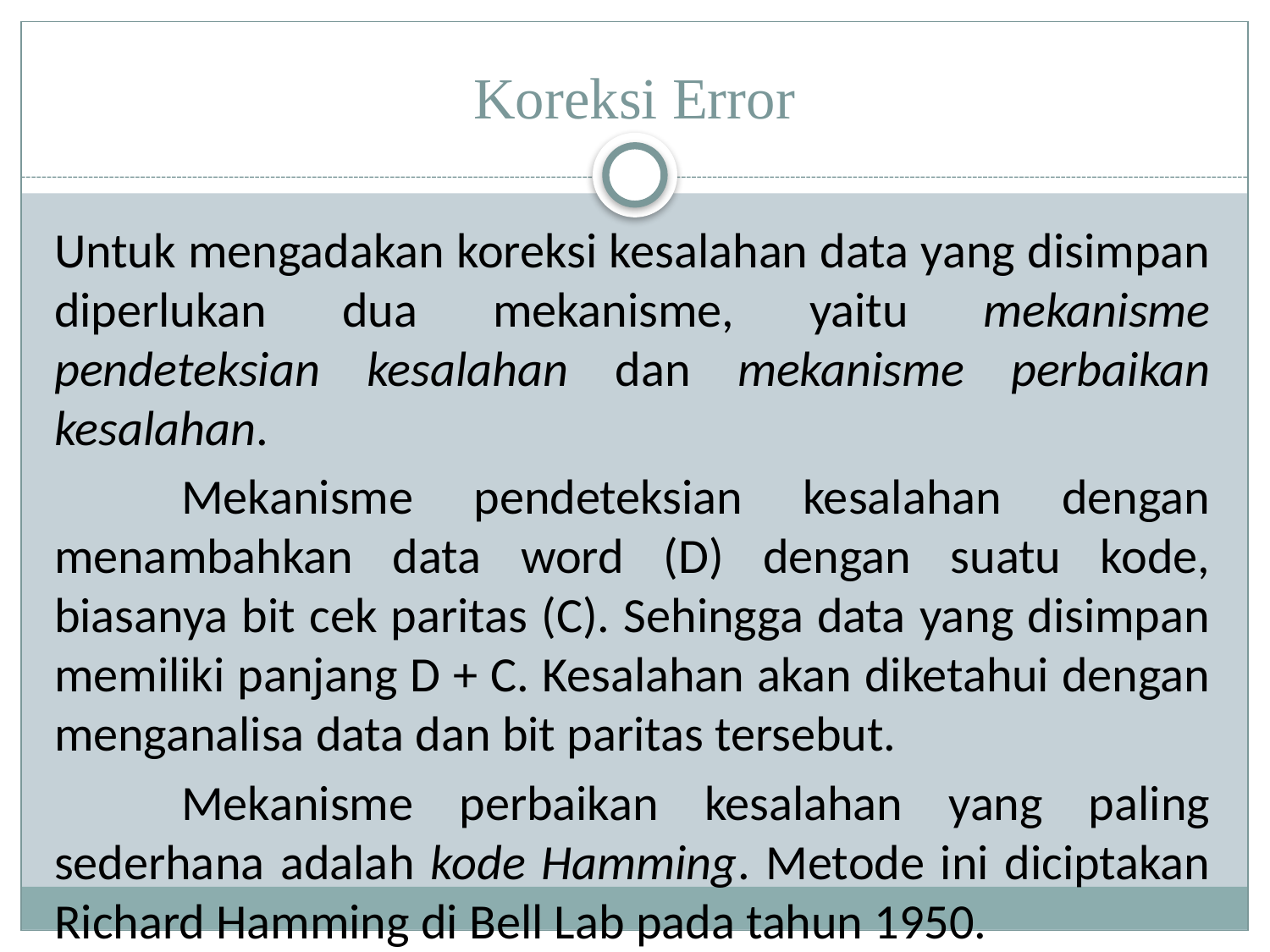

# Koreksi Error
Untuk mengadakan koreksi kesalahan data yang disimpan diperlukan dua mekanisme, yaitu mekanisme pendeteksian kesalahan dan mekanisme perbaikan kesalahan.
	Mekanisme pendeteksian kesalahan dengan menambahkan data word (D) dengan suatu kode, biasanya bit cek paritas (C). Sehingga data yang disimpan memiliki panjang D + C. Kesalahan akan diketahui dengan menganalisa data dan bit paritas tersebut.
	Mekanisme perbaikan kesalahan yang paling sederhana adalah kode Hamming. Metode ini diciptakan Richard Hamming di Bell Lab pada tahun 1950.